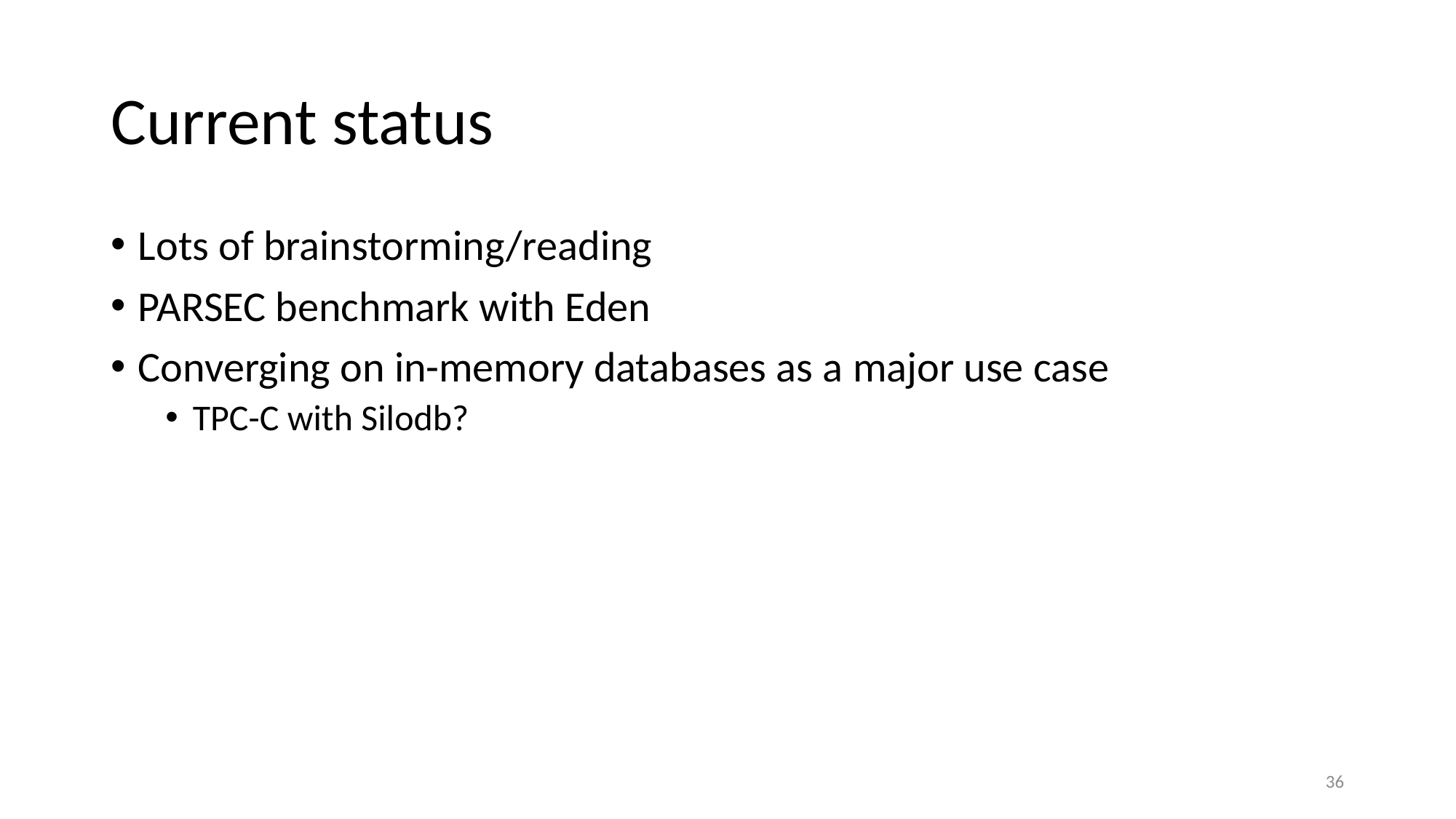

# Current status
Lots of brainstorming/reading
PARSEC benchmark with Eden
Converging on in-memory databases as a major use case
TPC-C with Silodb?

36